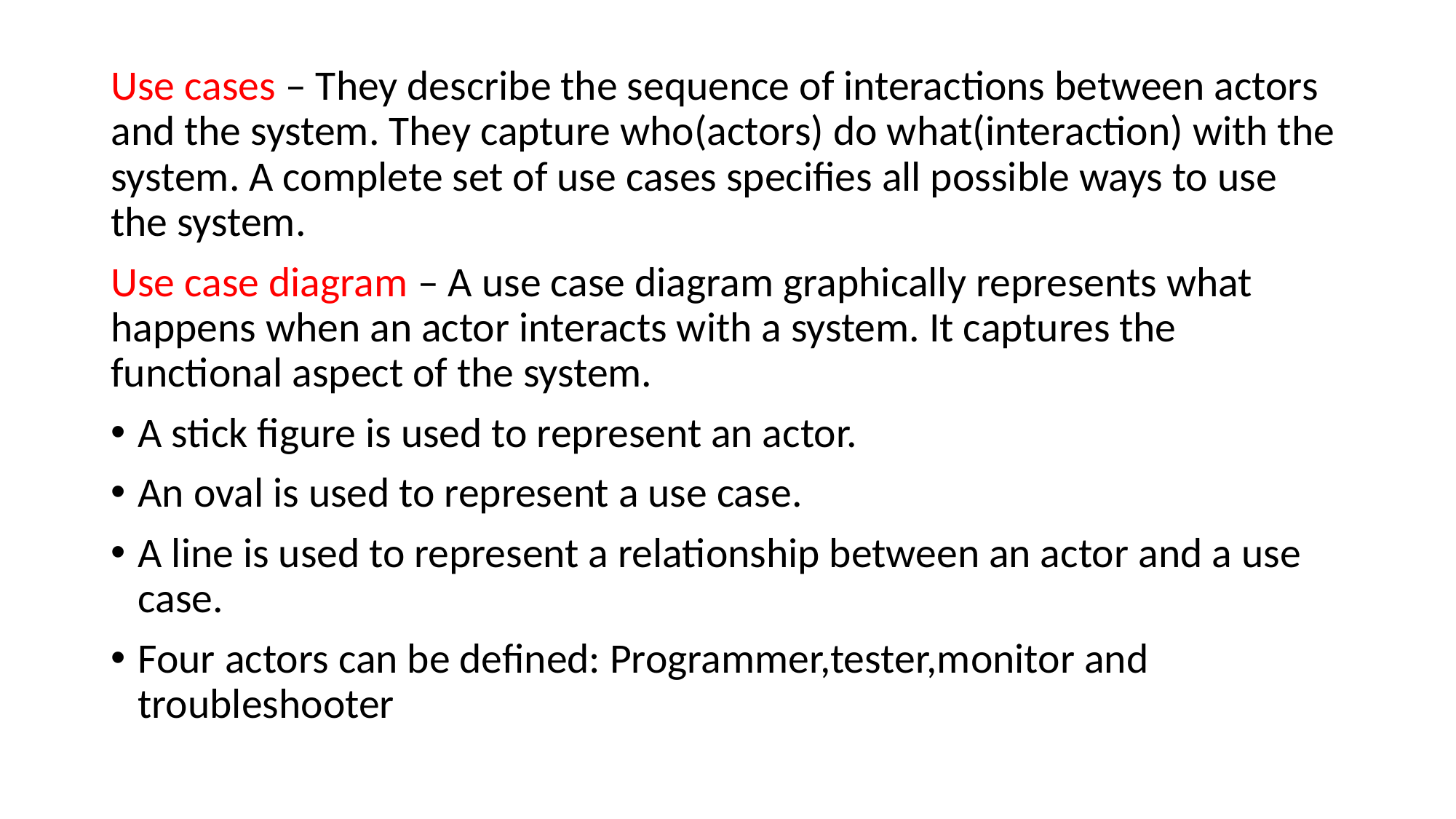

Use cases – They describe the sequence of interactions between actors and the system. They capture who(actors) do what(interaction) with the system. A complete set of use cases specifies all possible ways to use the system.
Use case diagram – A use case diagram graphically represents what happens when an actor interacts with a system. It captures the functional aspect of the system.
A stick figure is used to represent an actor.
An oval is used to represent a use case.
A line is used to represent a relationship between an actor and a use case.
Four actors can be defined: Programmer,tester,monitor and troubleshooter